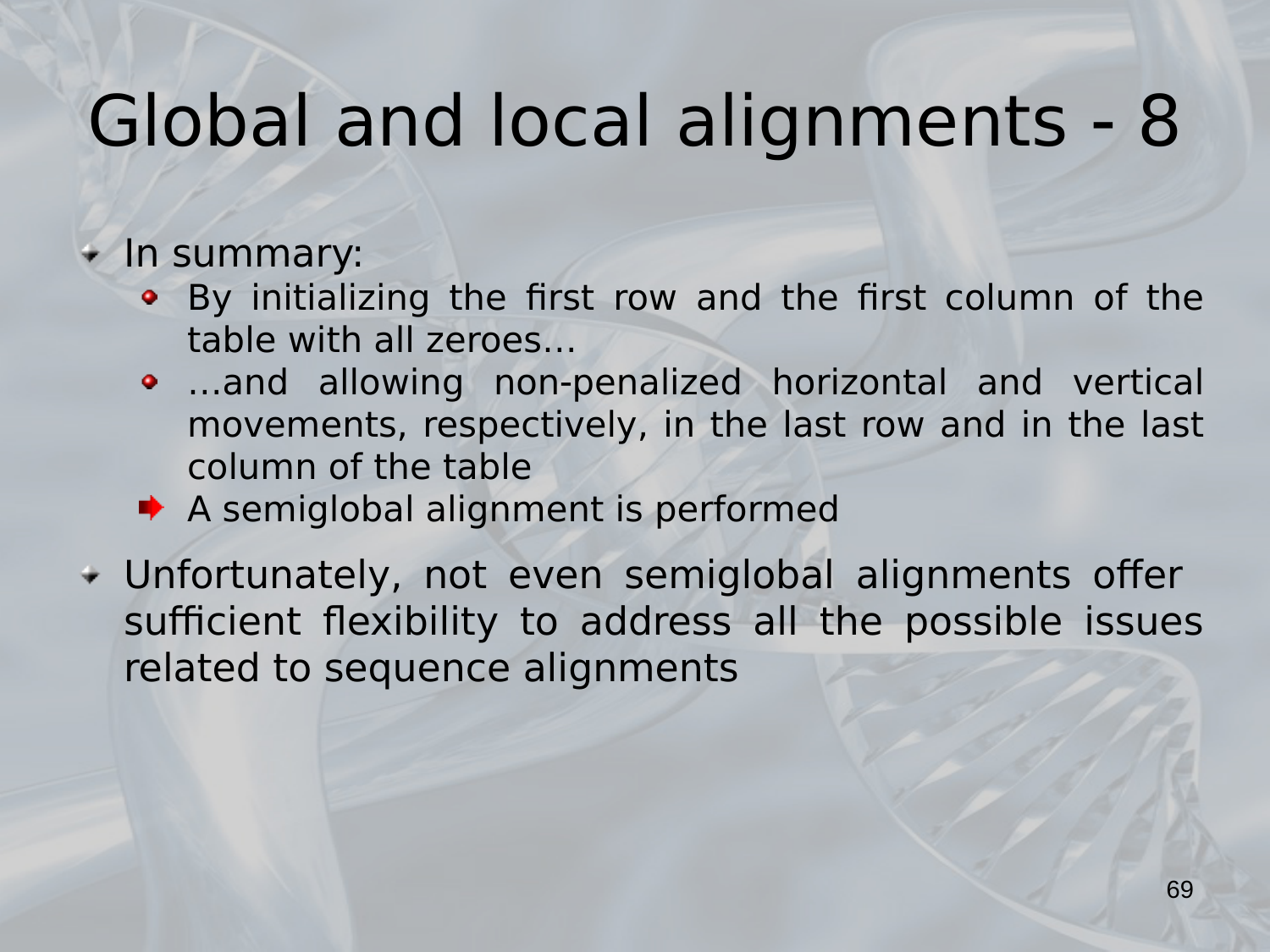

Global and local alignments − 8
In summary:
By initializing the first row and the first column of the table with all zeroes…
…and allowing non−penalized horizontal and vertical movements, respectively, in the last row and in the last column of the table
A semiglobal alignment is performed

Unfortunately, not even semiglobal alignments offer  sufficient flexibility to address all the possible issues related to sequence alignments

69